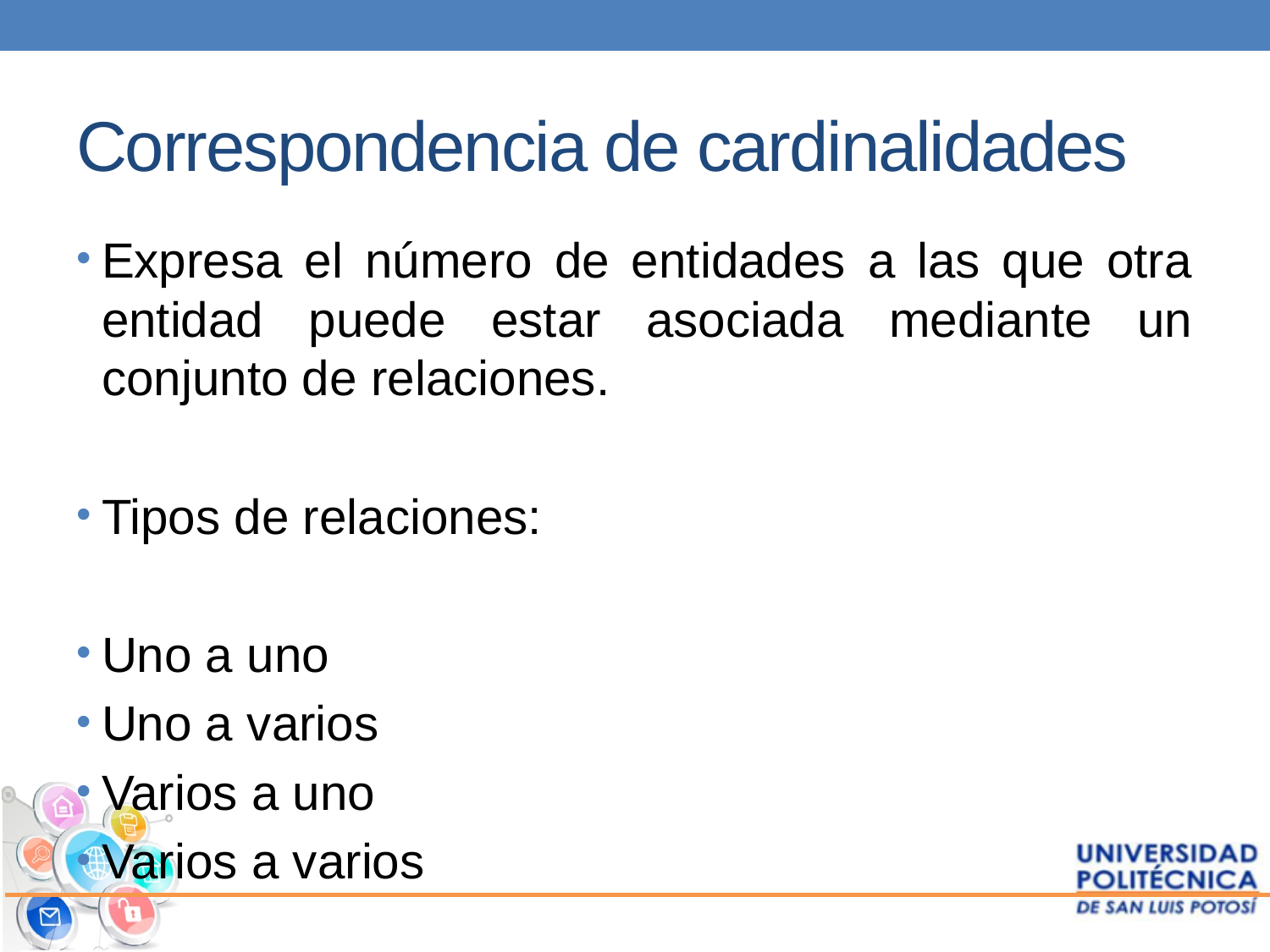

# Correspondencia de cardinalidades
Expresa el número de entidades a las que otra entidad puede estar asociada mediante un conjunto de relaciones.

Tipos de relaciones:

Uno a uno
Uno a varios
Varios a uno
Varios a varios